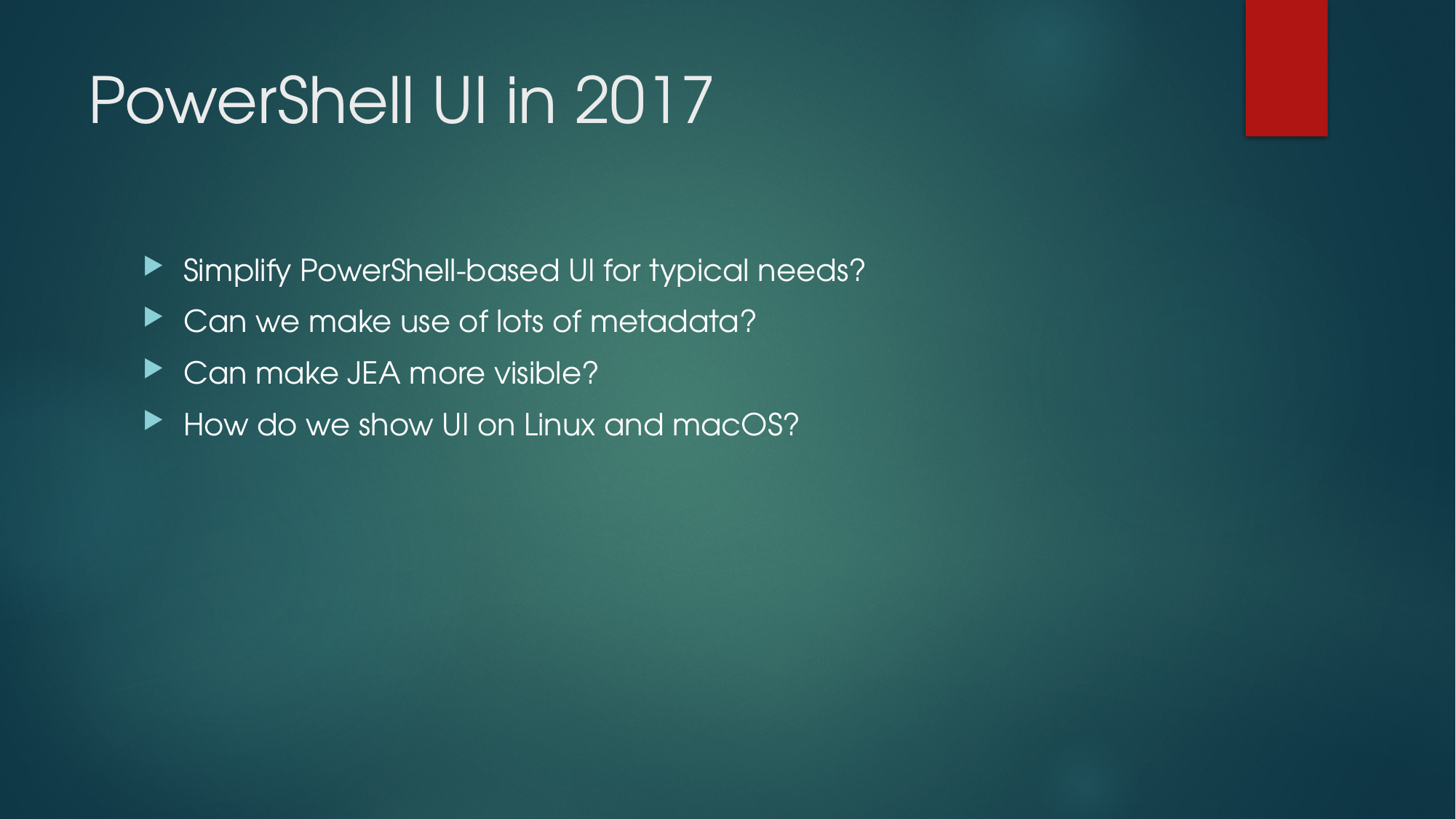

# PowerShell UI in 2017
Simplify PowerShell-based UI for typical needs?
Can we make use of lots of metadata?
Can make JEA more visible?
How do we show UI on Linux and macOS?